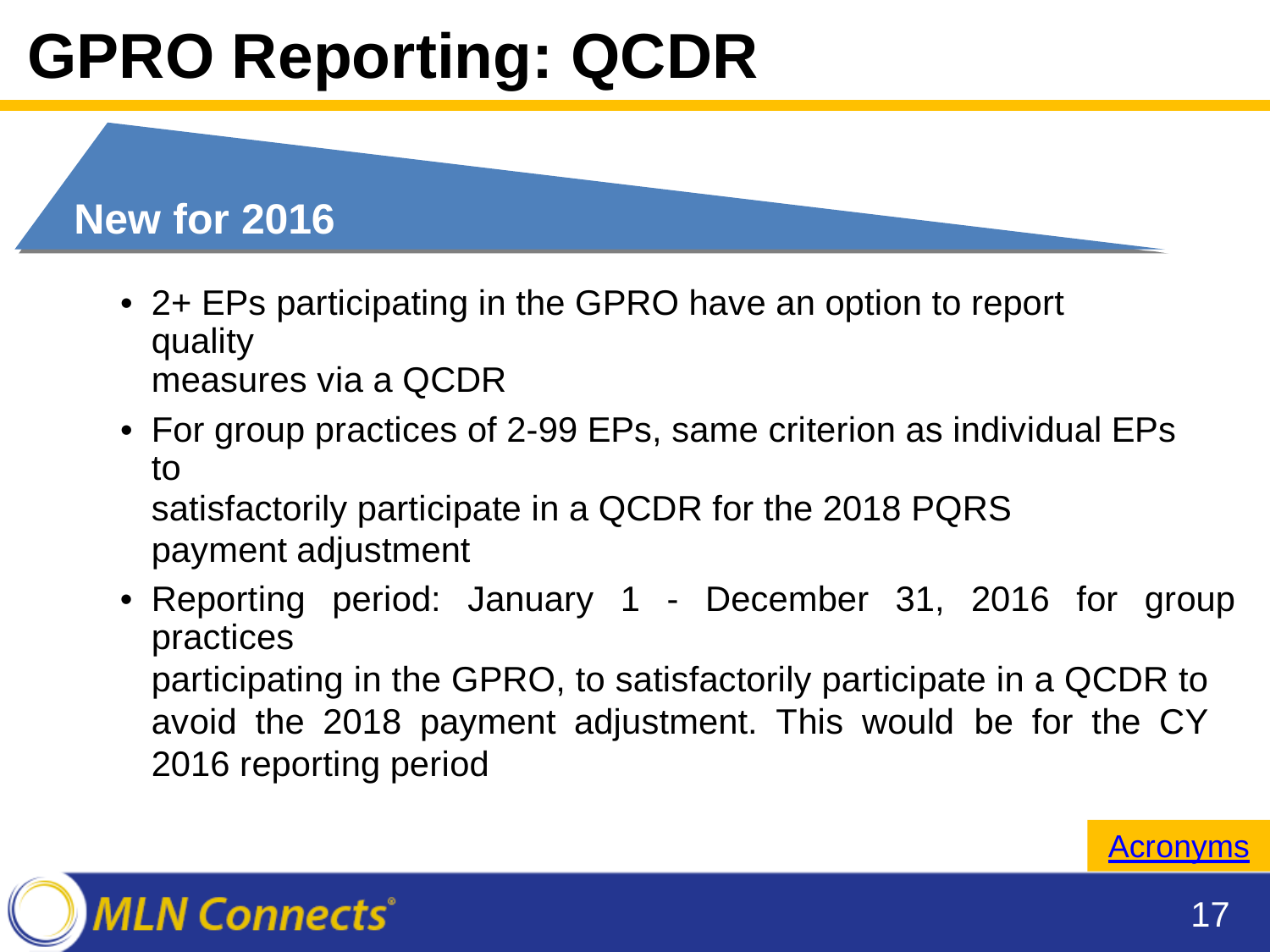

GPRO Reporting: QCDR

New for 2016
•
2+ EPs participating in the GPRO have an option to report quality
measures via a QCDR
•
For group practices of 2-99 EPs, same criterion as individual EPs to
satisfactorily participate in a QCDR for the 2018 PQRS payment adjustment
•
Reporting period: January 1 - December 31, 2016 for group practices
participating in the GPRO, to satisfactorily participate in a QCDR to avoid the 2018 payment adjustment. This would be for the CY 2016 reporting period

Acronyms
17